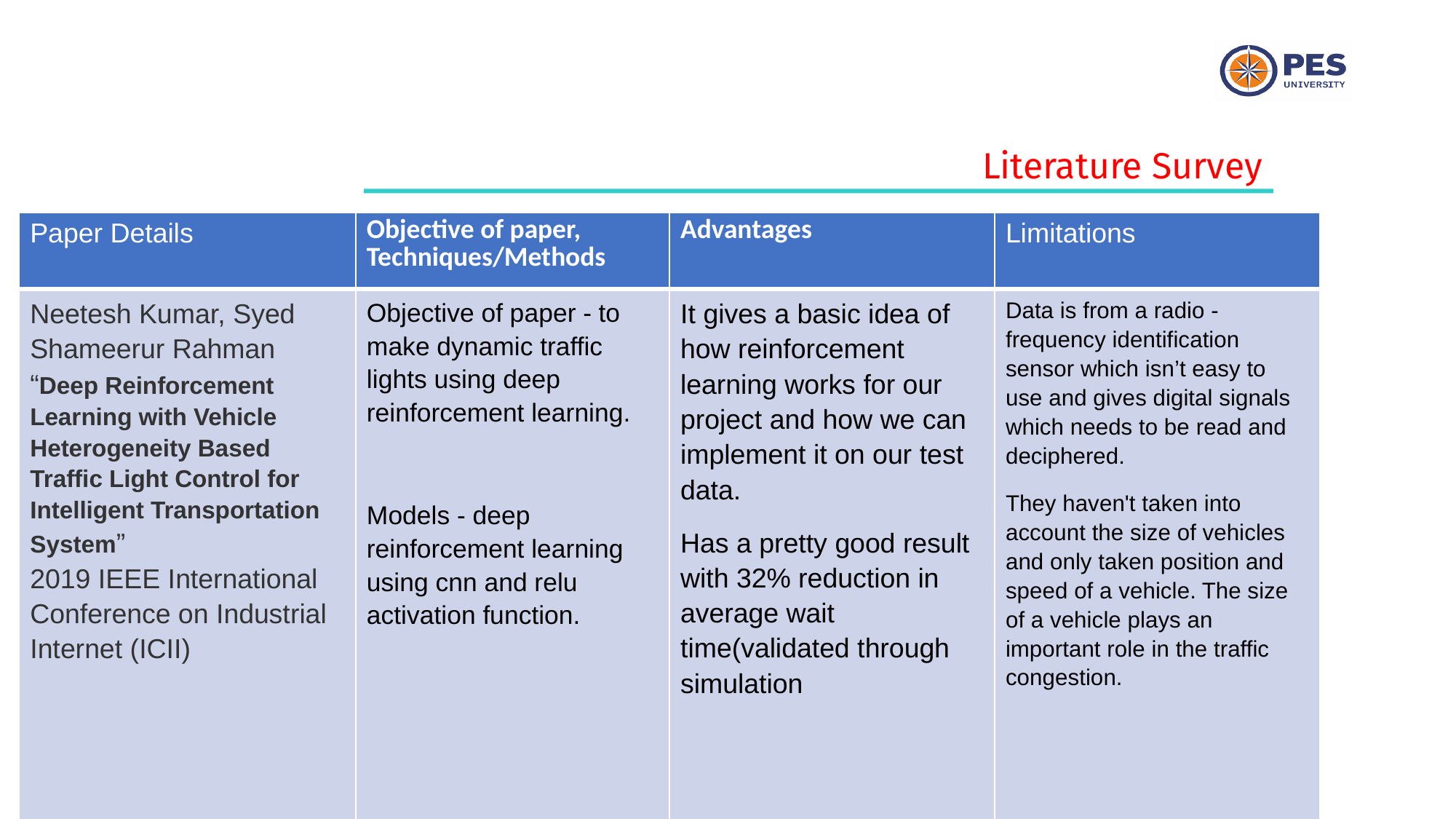

Literature Survey

| Paper Details | Objective of paper, Techniques/Methods | Advantages | Limitations |
| --- | --- | --- | --- |
| Neetesh Kumar, Syed Shameerur Rahman “Deep Reinforcement Learning with Vehicle Heterogeneity Based Traffic Light Control for Intelligent Transportation System” 2019 IEEE International Conference on Industrial Internet (ICII) | Objective of paper - to make dynamic traffic lights using deep reinforcement learning. Models - deep reinforcement learning using cnn and relu activation function. | It gives a basic idea of how reinforcement learning works for our project and how we can implement it on our test data. Has a pretty good result with 32% reduction in average wait time(validated through simulation | Data is from a radio - frequency identification sensor which isn’t easy to use and gives digital signals which needs to be read and deciphered. They haven't taken into account the size of vehicles and only taken position and speed of a vehicle. The size of a vehicle plays an important role in the traffic congestion. |